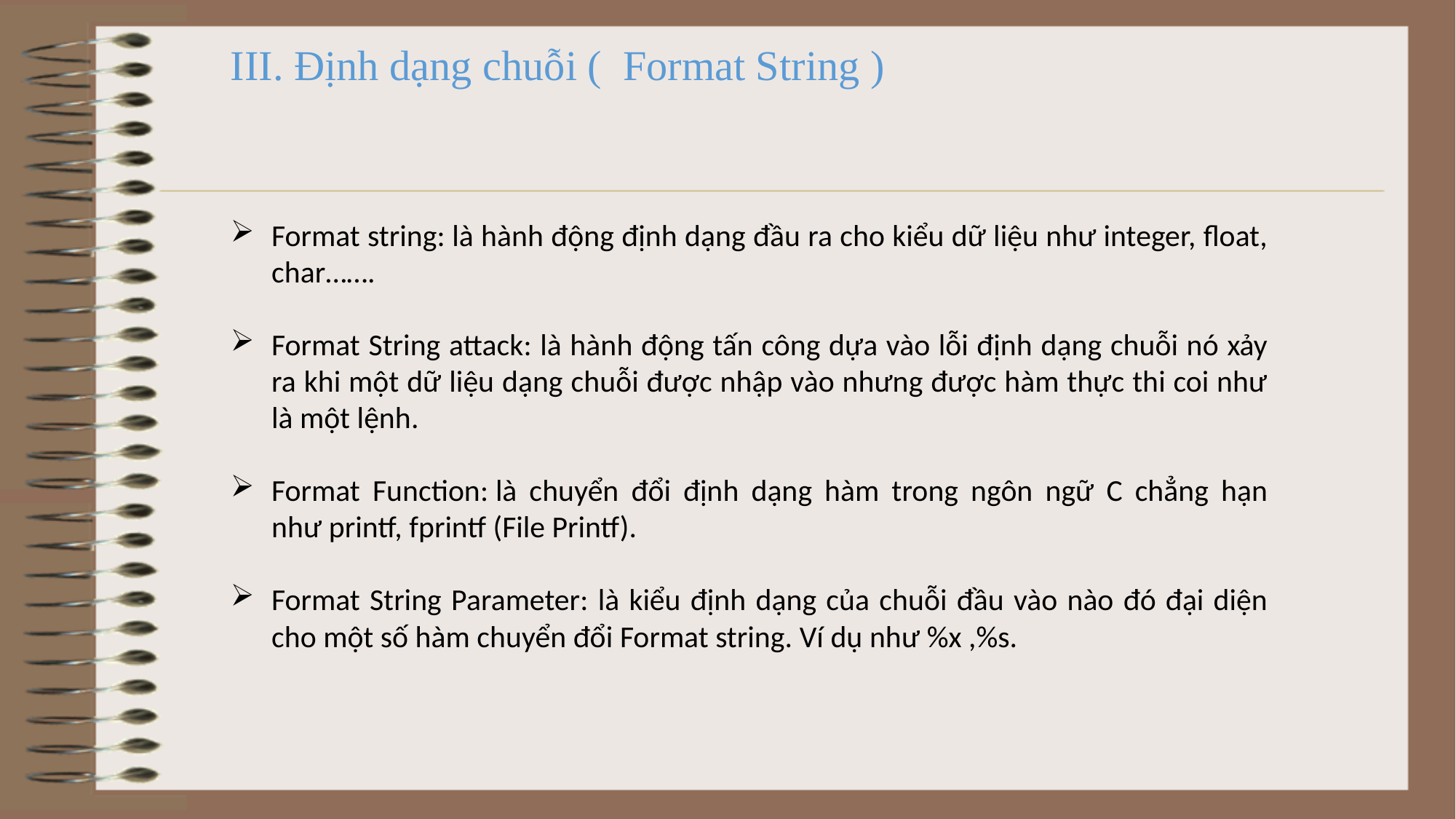

III. Định dạng chuỗi (  Format String )
Format string: là hành động định dạng đầu ra cho kiểu dữ liệu như integer, float, char…….

Format String attack: là hành động tấn công dựa vào lỗi định dạng chuỗi nó xảy ra khi một dữ liệu dạng chuỗi được nhập vào nhưng được hàm thực thi coi như là một lệnh.

Format Function: là chuyển đổi định dạng hàm trong ngôn ngữ C chẳng hạn như printf, fprintf (File Printf).

Format String Parameter: là kiểu định dạng của chuỗi đầu vào nào đó đại diện cho một số hàm chuyển đổi Format string. Ví dụ như %x ,%s.